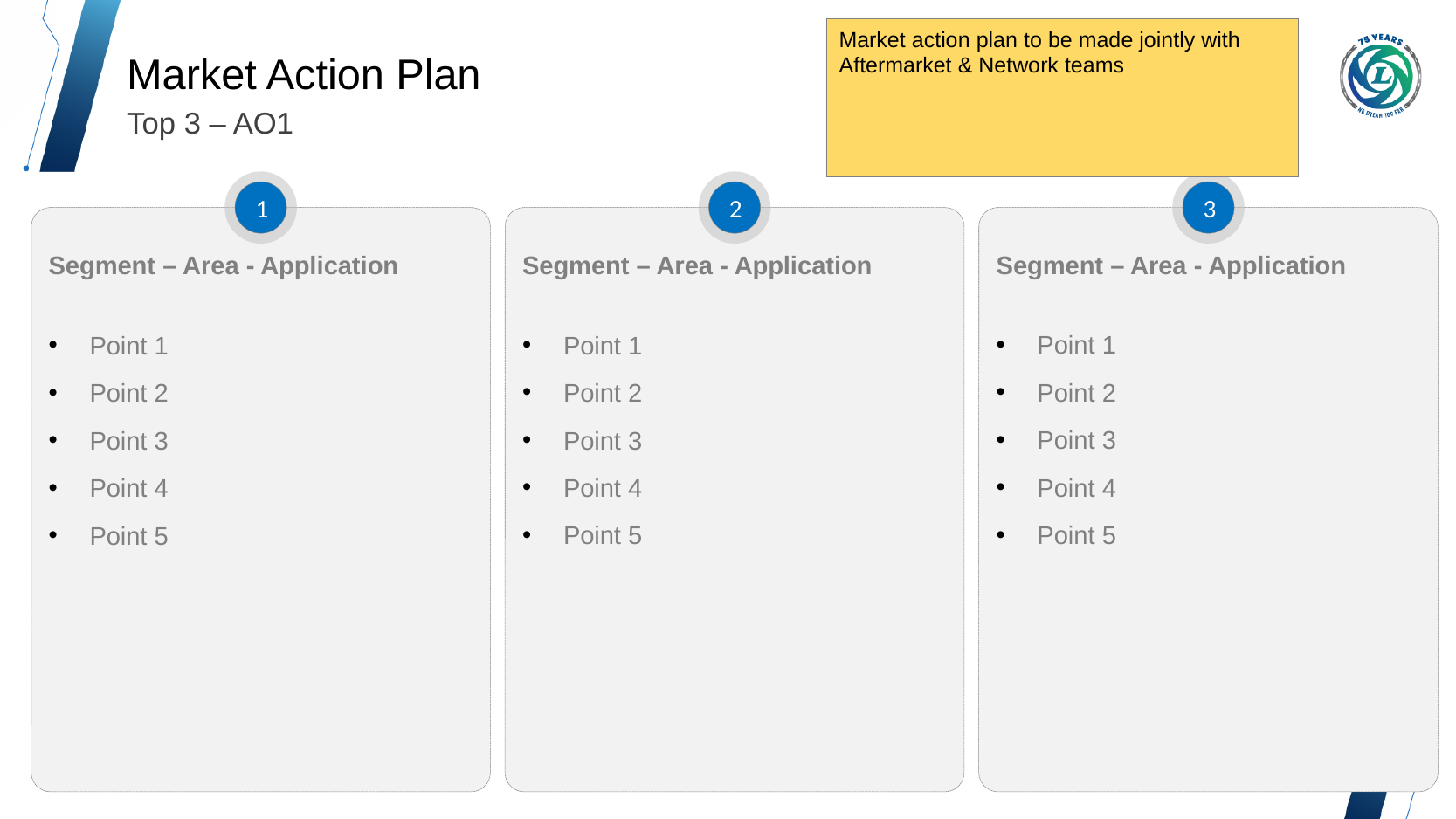

Market action plan to be made jointly with Aftermarket & Network teams
Market Action Plan
Top 3 – AO1

1

2

3

Segment – Area - Application

Point 1
Point 2
Point 3
Point 4
Point 5

Segment – Area - Application

Point 1
Point 2
Point 3
Point 4
Point 5

Segment – Area - Application

Point 1
Point 2
Point 3
Point 4
Point 5